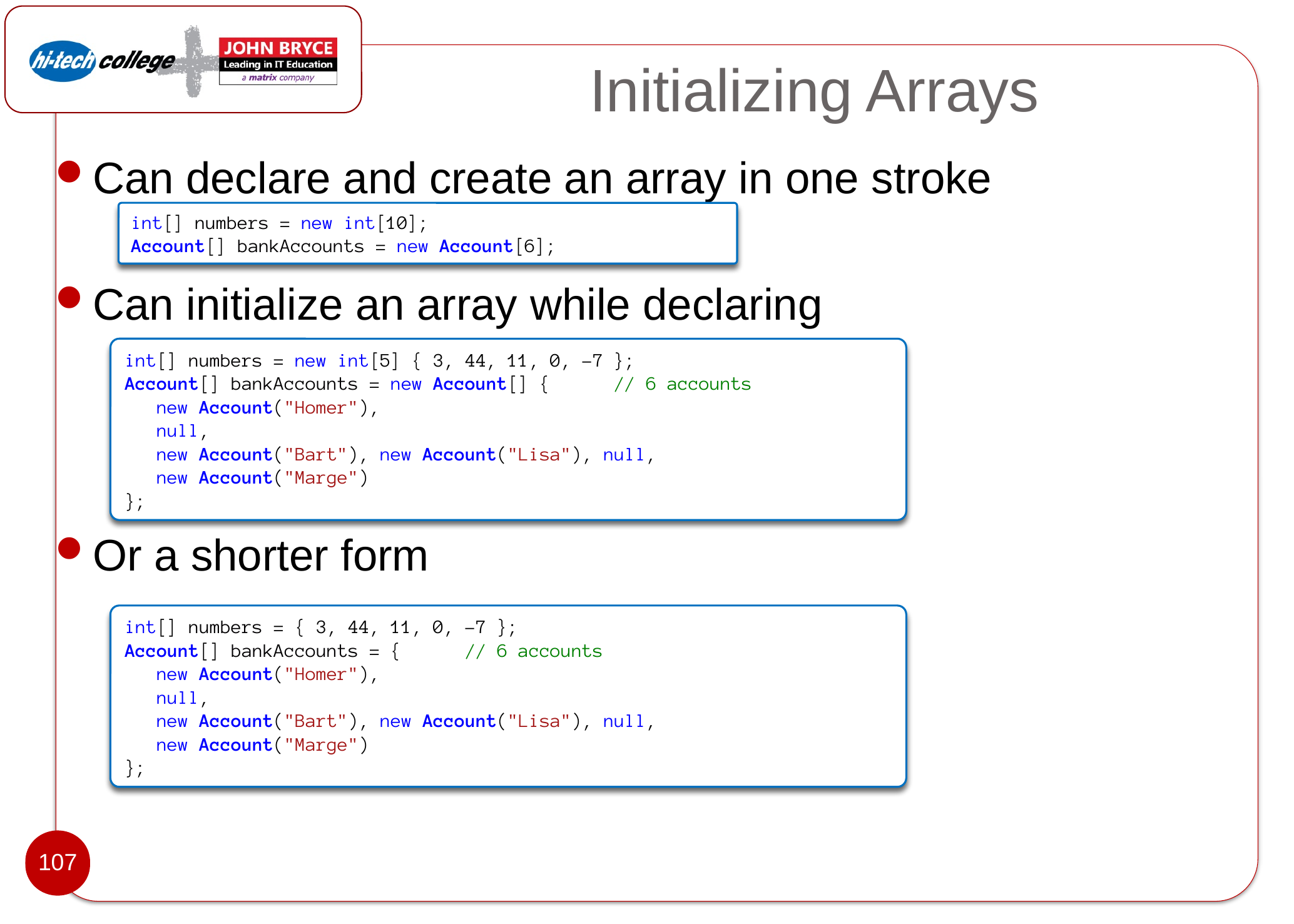

# Initializing Arrays
Can declare and create an array in one stroke

Can initialize an array while declaring

Or a shorter form

int[] numbers = new int[10];
Account[] bankAccounts = new Account[6];
int[] numbers = new int[5] { 3, 44, 11, 0, -7 };
Account[] bankAccounts = new Account[] {      // 6 accounts
   new Account("Homer"),
   null,
   new Account("Bart"), new Account("Lisa"), null,
   new Account("Marge")
};
int[] numbers = { 3, 44, 11, 0, -7 };
Account[] bankAccounts = {      // 6 accounts
   new Account("Homer"),
   null,
   new Account("Bart"), new Account("Lisa"), null,
   new Account("Marge")
};
107